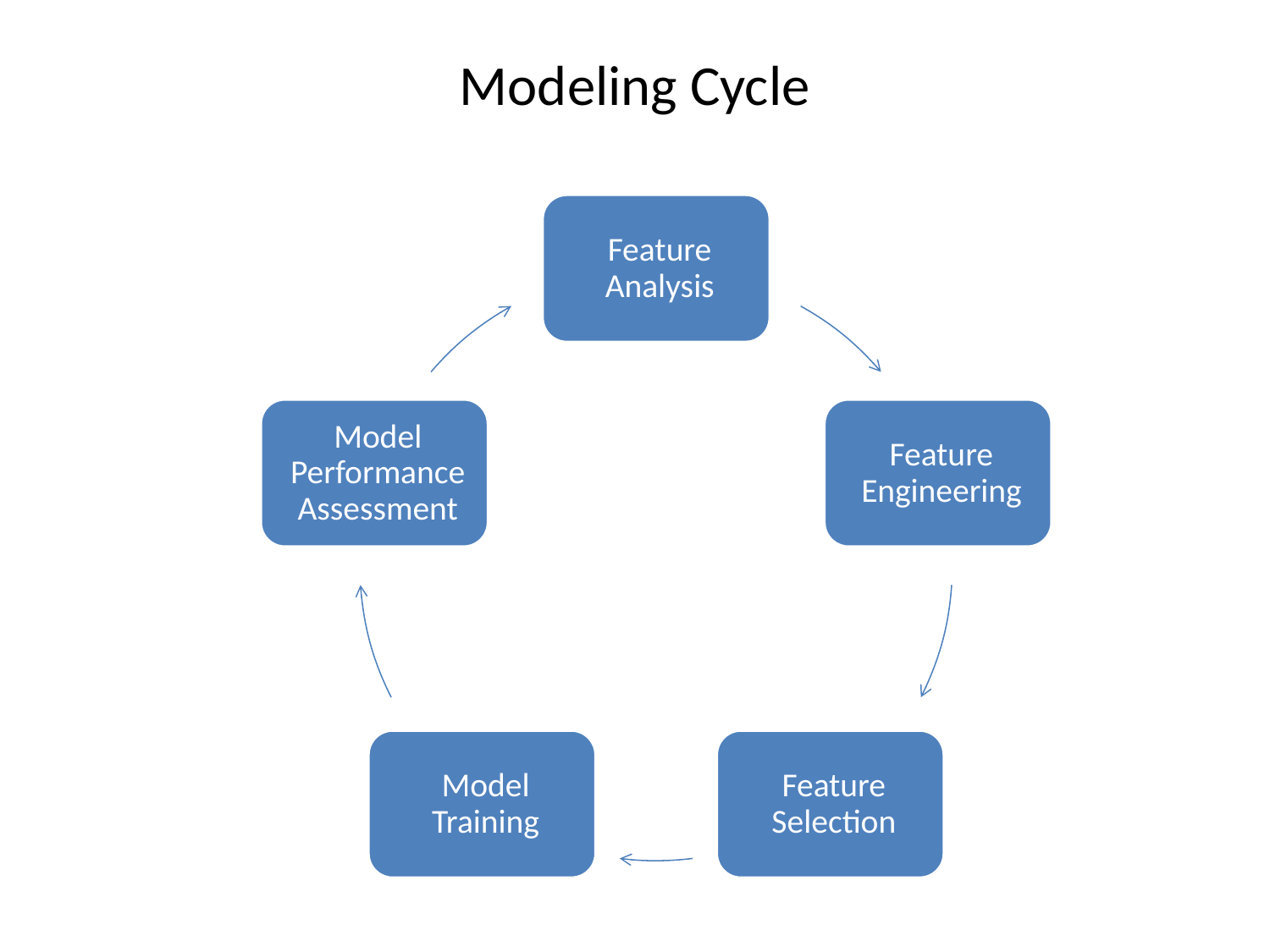

# Modeling Cycle
Feature Analysis
Feature Engineering
Feature Selection
Model Training
Model Performance Assessment